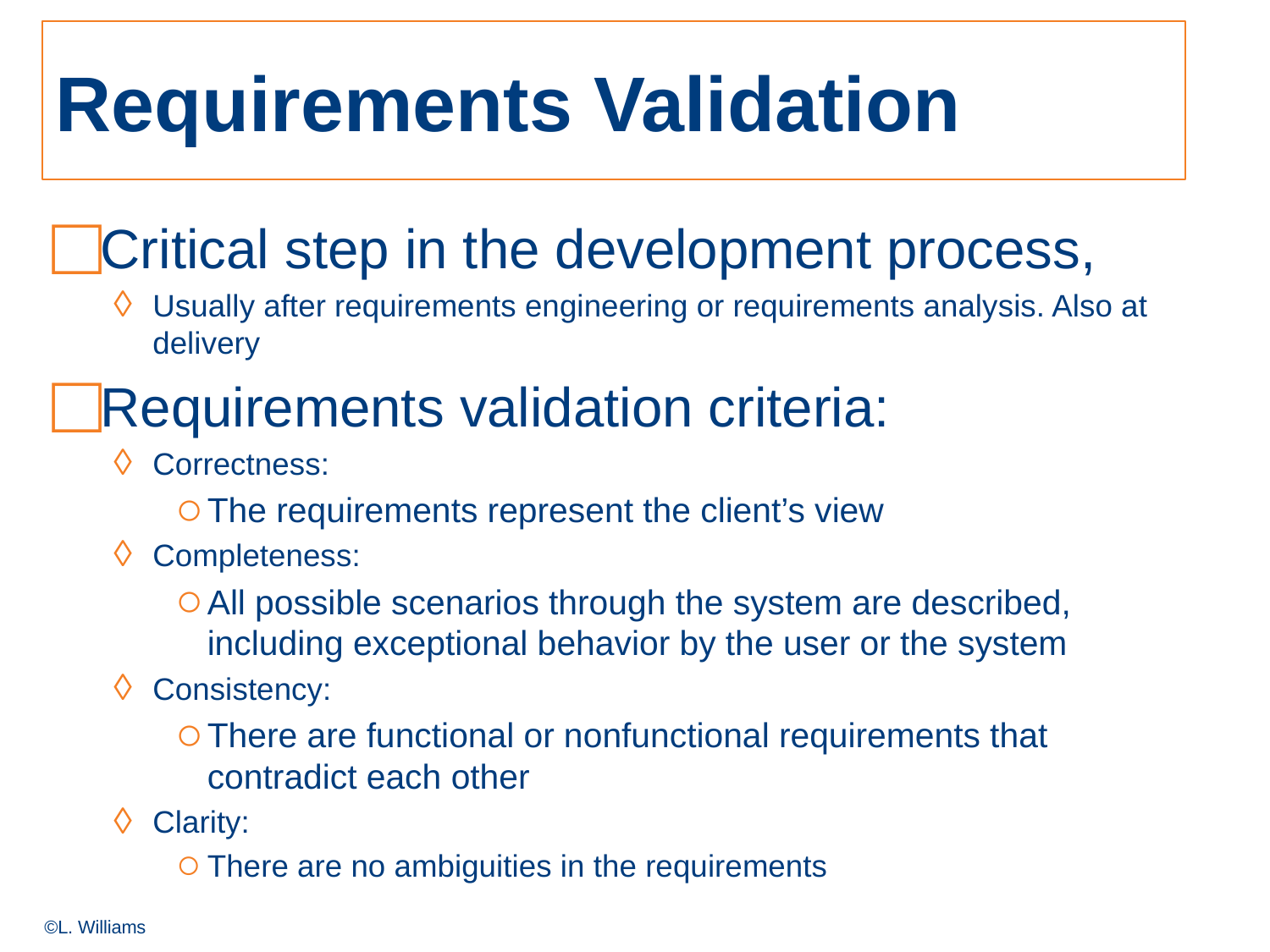

# Requirements Validation
Critical step in the development process,
Usually after requirements engineering or requirements analysis. Also at delivery
Requirements validation criteria:
Correctness:
The requirements represent the client’s view
Completeness:
All possible scenarios through the system are described, including exceptional behavior by the user or the system
Consistency:
There are functional or nonfunctional requirements that contradict each other
Clarity:
There are no ambiguities in the requirements
©L. Williams